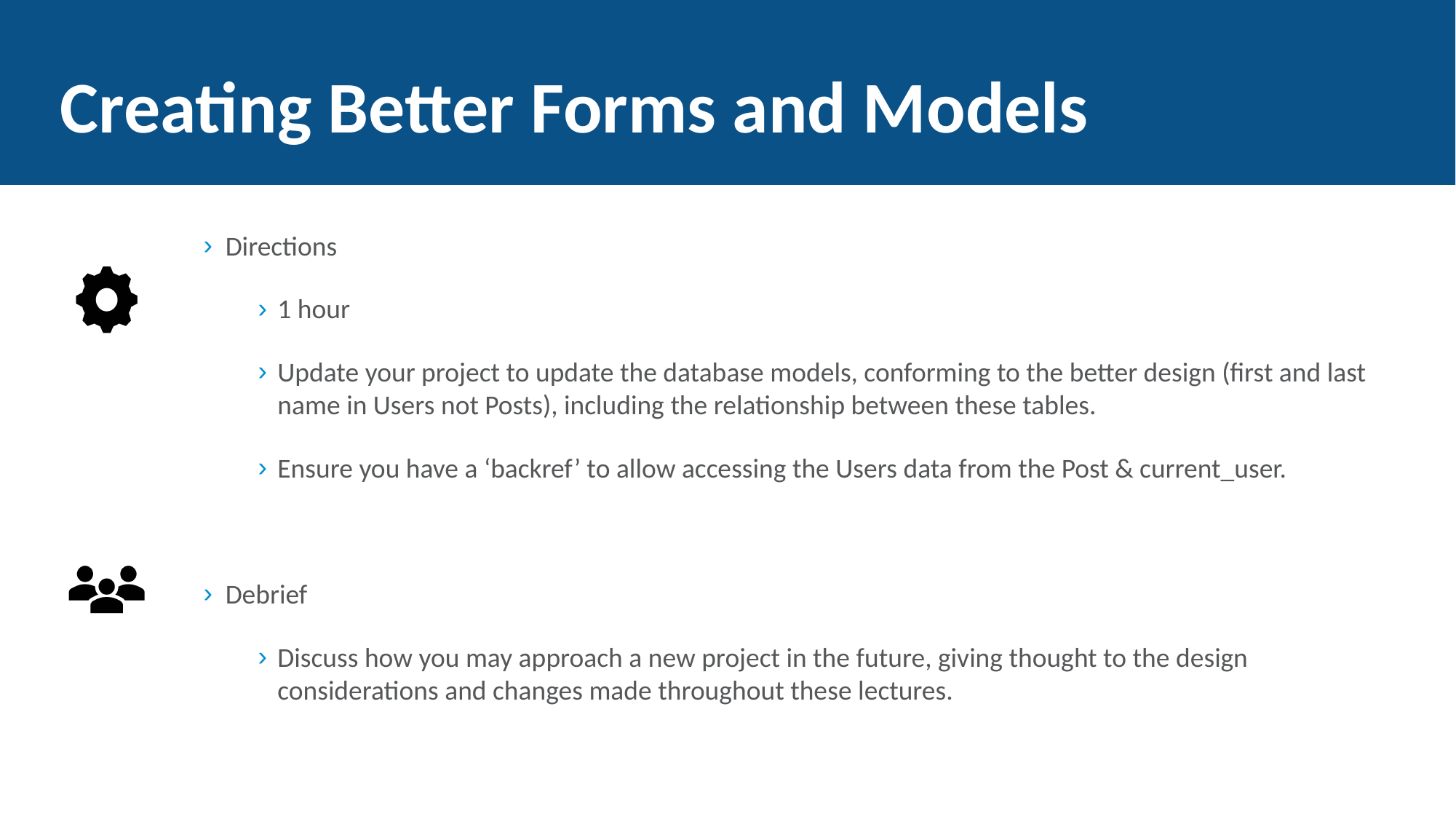

Creating Better Forms and Models
Directions
1 hour
Update your project to update the database models, conforming to the better design (first and last name in Users not Posts), including the relationship between these tables.
Ensure you have a ‘backref’ to allow accessing the Users data from the Post & current_user.

Debrief
Discuss how you may approach a new project in the future, giving thought to the design considerations and changes made throughout these lectures.